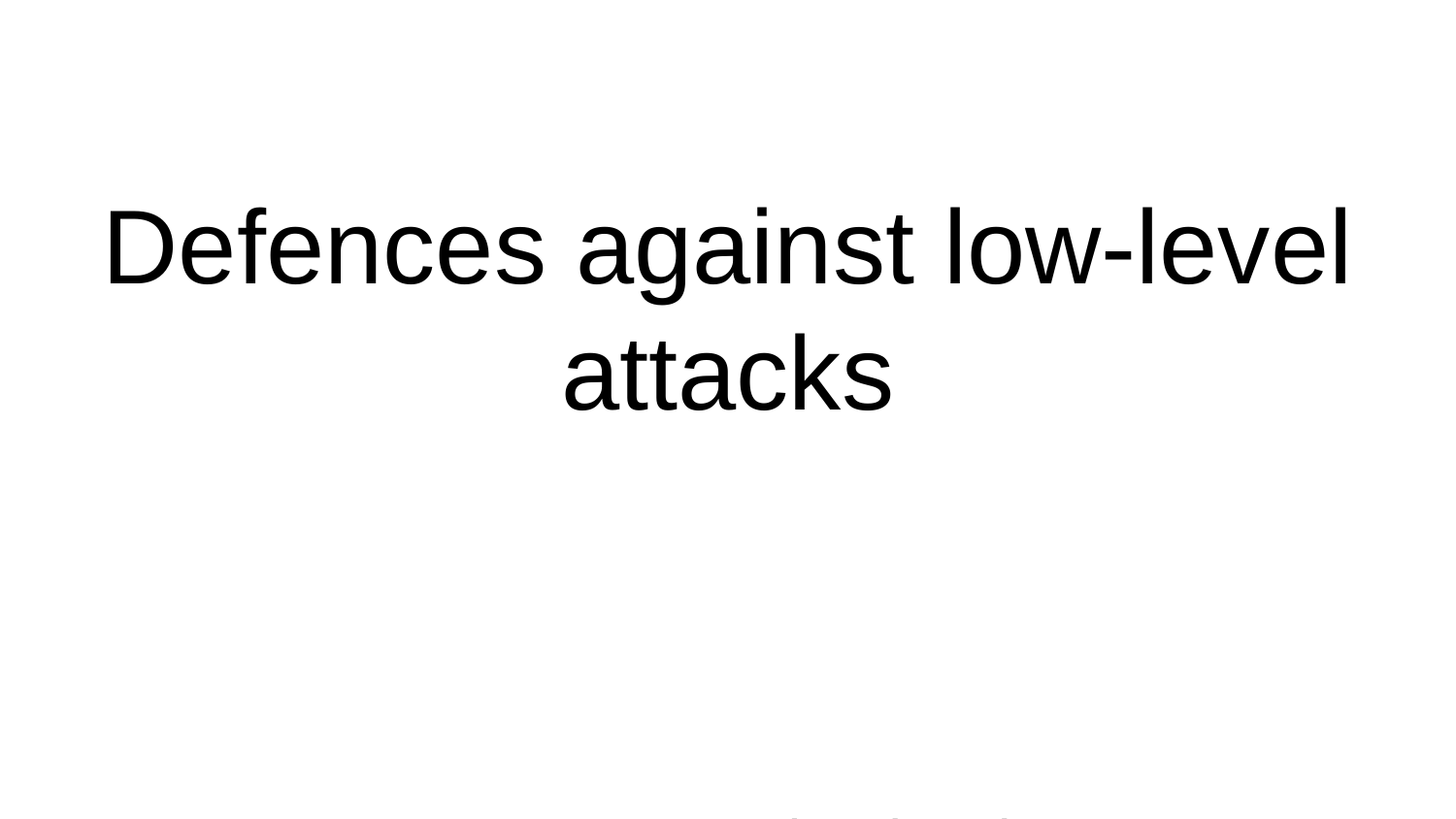

# Defences against low-level attacks

													    --Sri Harsha, CyberEye.